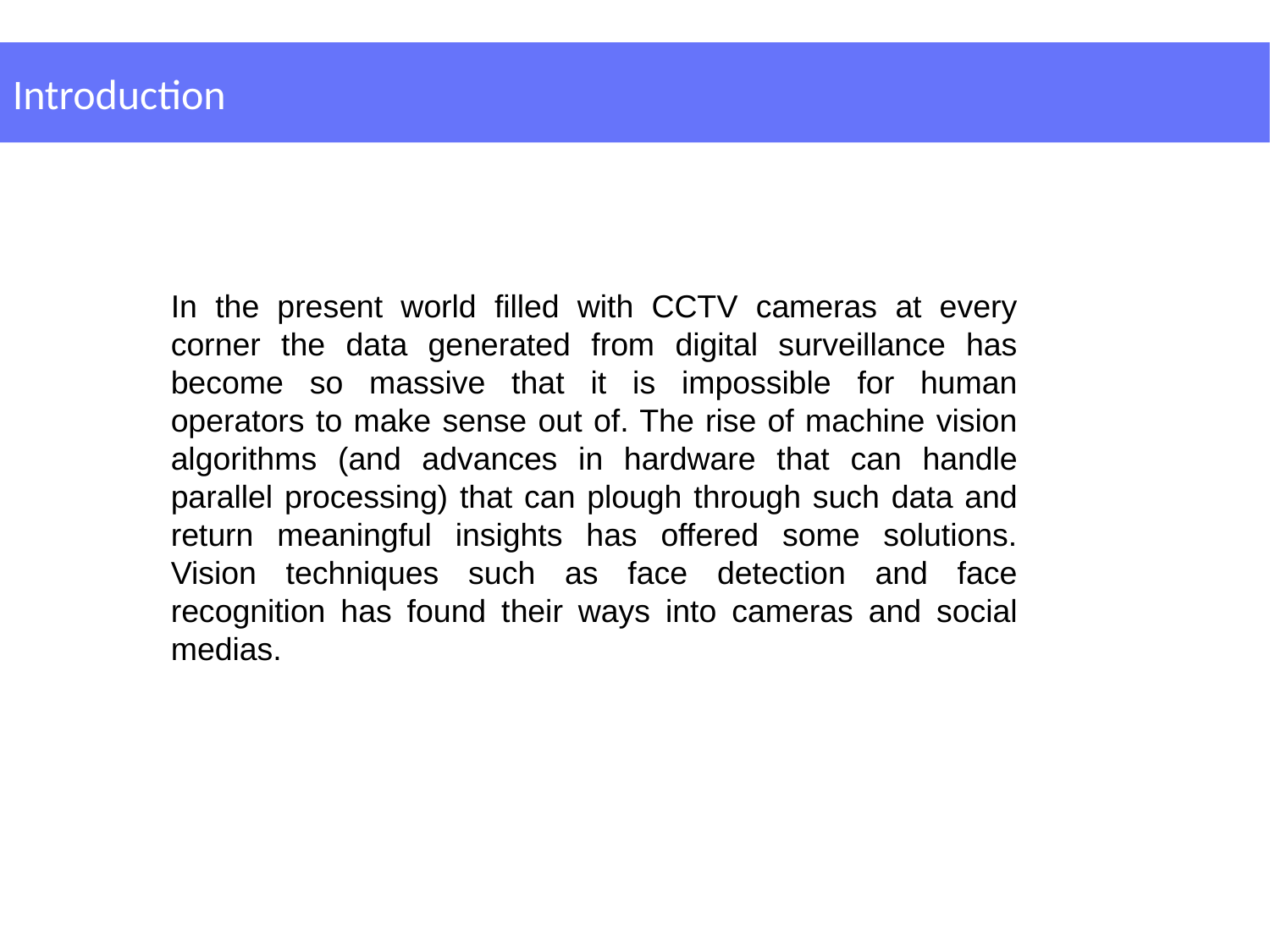

Introduction
In the present world filled with CCTV cameras at every corner the data generated from digital surveillance has become so massive that it is impossible for human operators to make sense out of. The rise of machine vision algorithms (and advances in hardware that can handle parallel processing) that can plough through such data and return meaningful insights has offered some solutions. Vision techniques such as face detection and face recognition has found their ways into cameras and social medias.